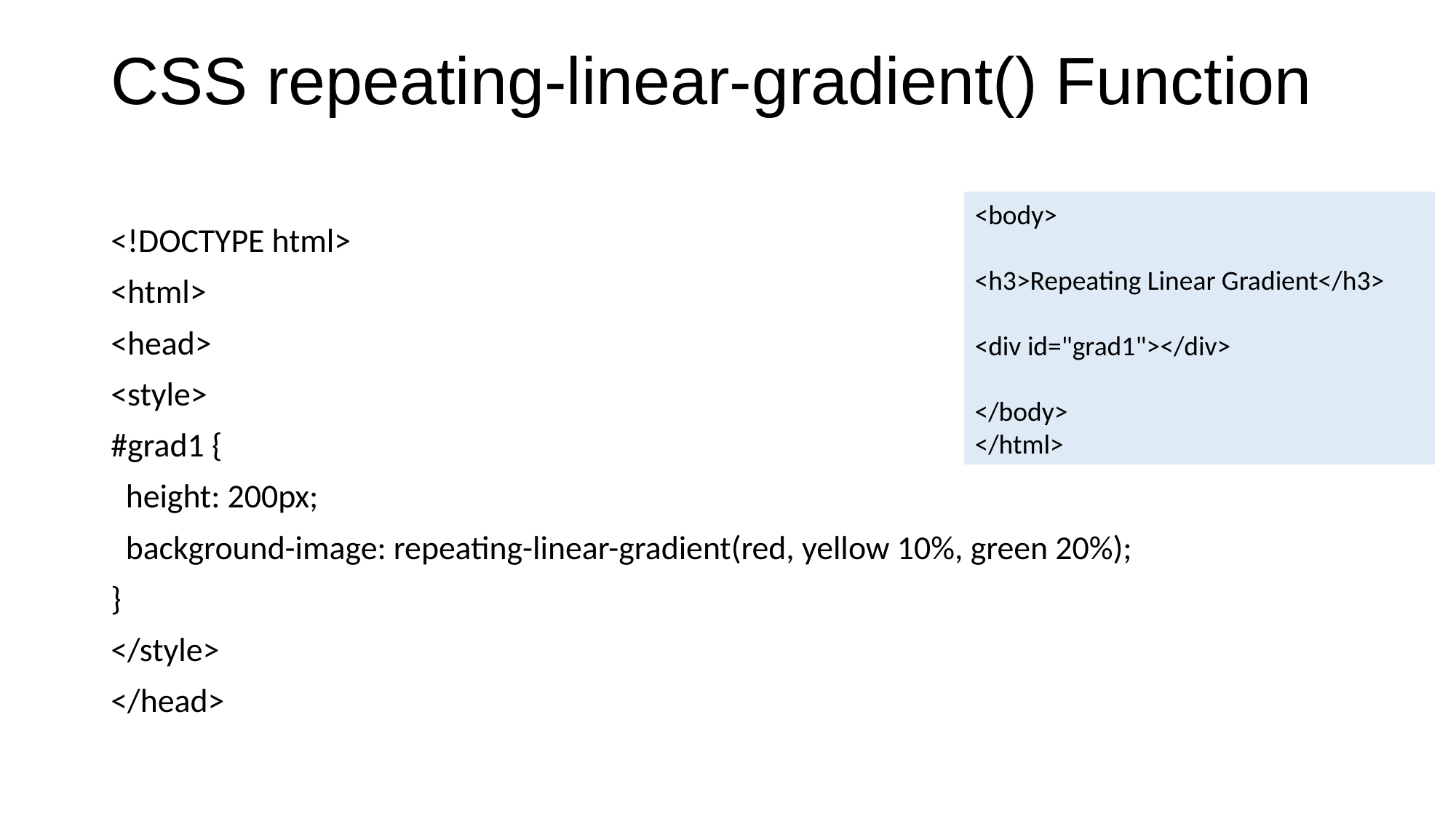

# CSS repeating-linear-gradient() Function
<body>

<h3>Repeating Linear Gradient</h3>

<div id="grad1"></div>

</body>
</html>
<!DOCTYPE html>
<html>
<head>
<style>
#grad1 {
  height: 200px;
  background-image: repeating-linear-gradient(red, yellow 10%, green 20%);
}
</style>
</head>